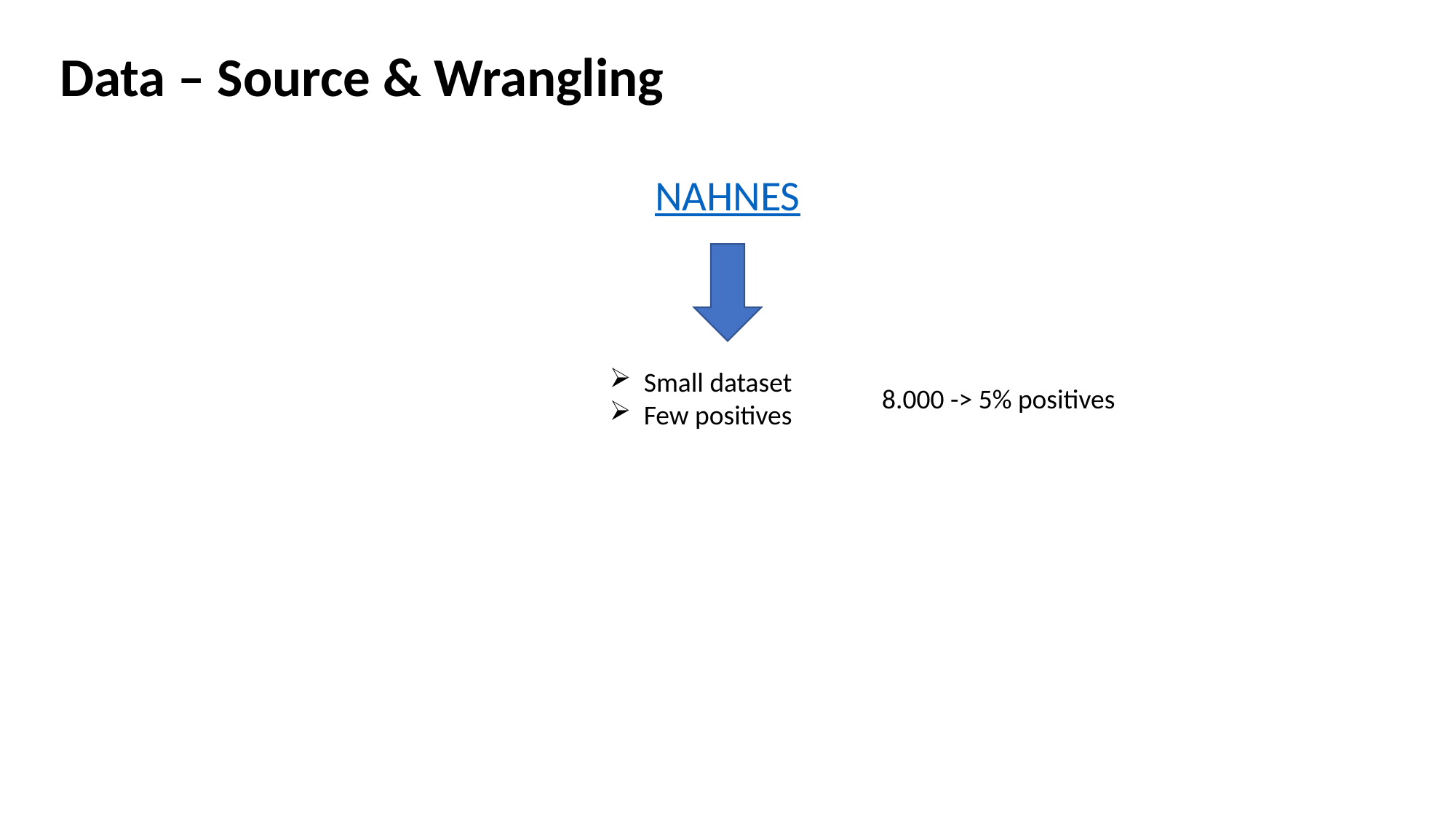

Data – Source & Wrangling
NAHNES

Small dataset
Few positives
8.000 -> 5% positives